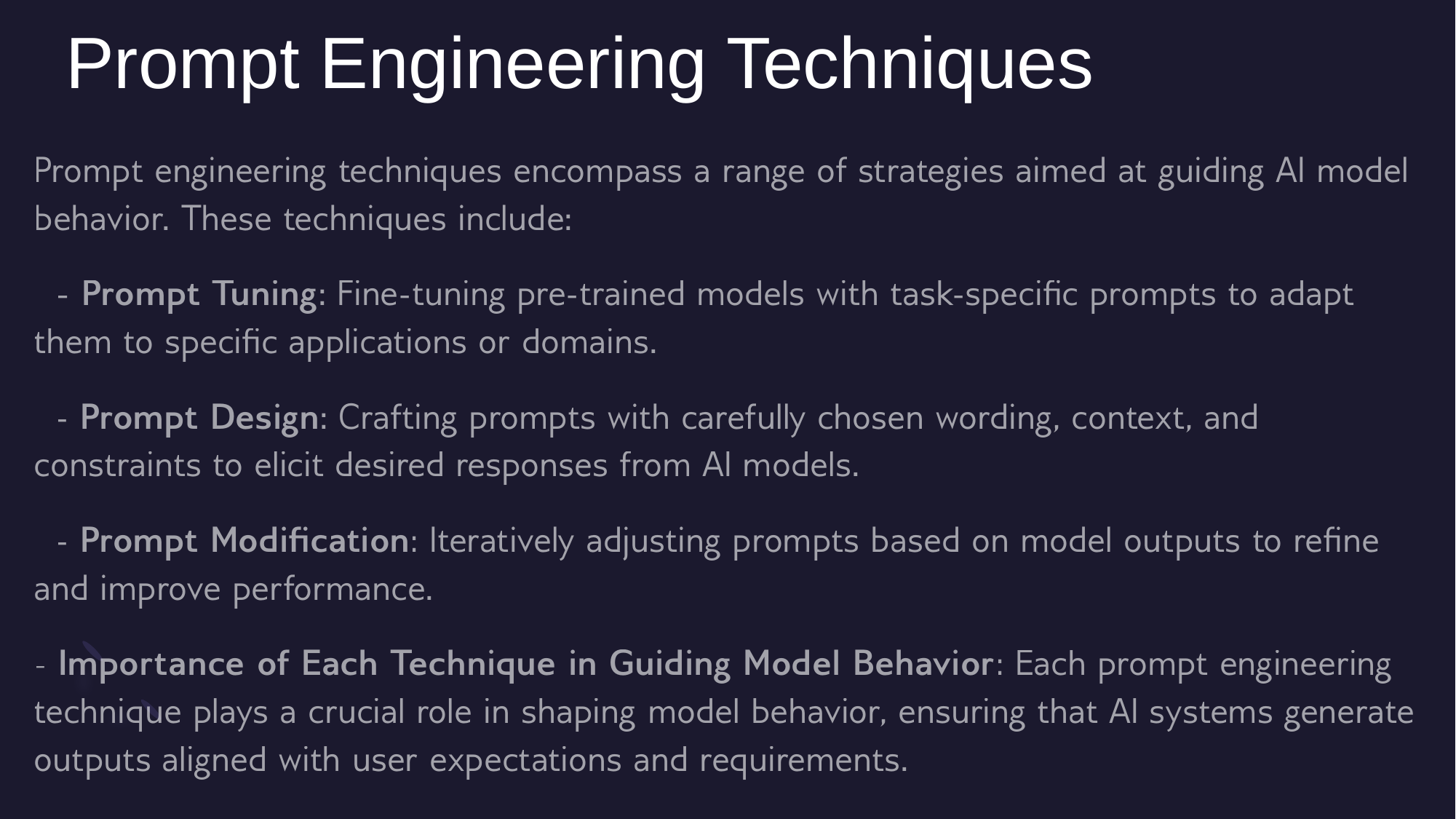

# Prompt Engineering Techniques
Prompt engineering techniques encompass a range of strategies aimed at guiding AI model behavior. These techniques include:
  - Prompt Tuning: Fine-tuning pre-trained models with task-specific prompts to adapt them to specific applications or domains.
  - Prompt Design: Crafting prompts with carefully chosen wording, context, and constraints to elicit desired responses from AI models.
  - Prompt Modification: Iteratively adjusting prompts based on model outputs to refine and improve performance.
- Importance of Each Technique in Guiding Model Behavior: Each prompt engineering technique plays a crucial role in shaping model behavior, ensuring that AI systems generate outputs aligned with user expectations and requirements.